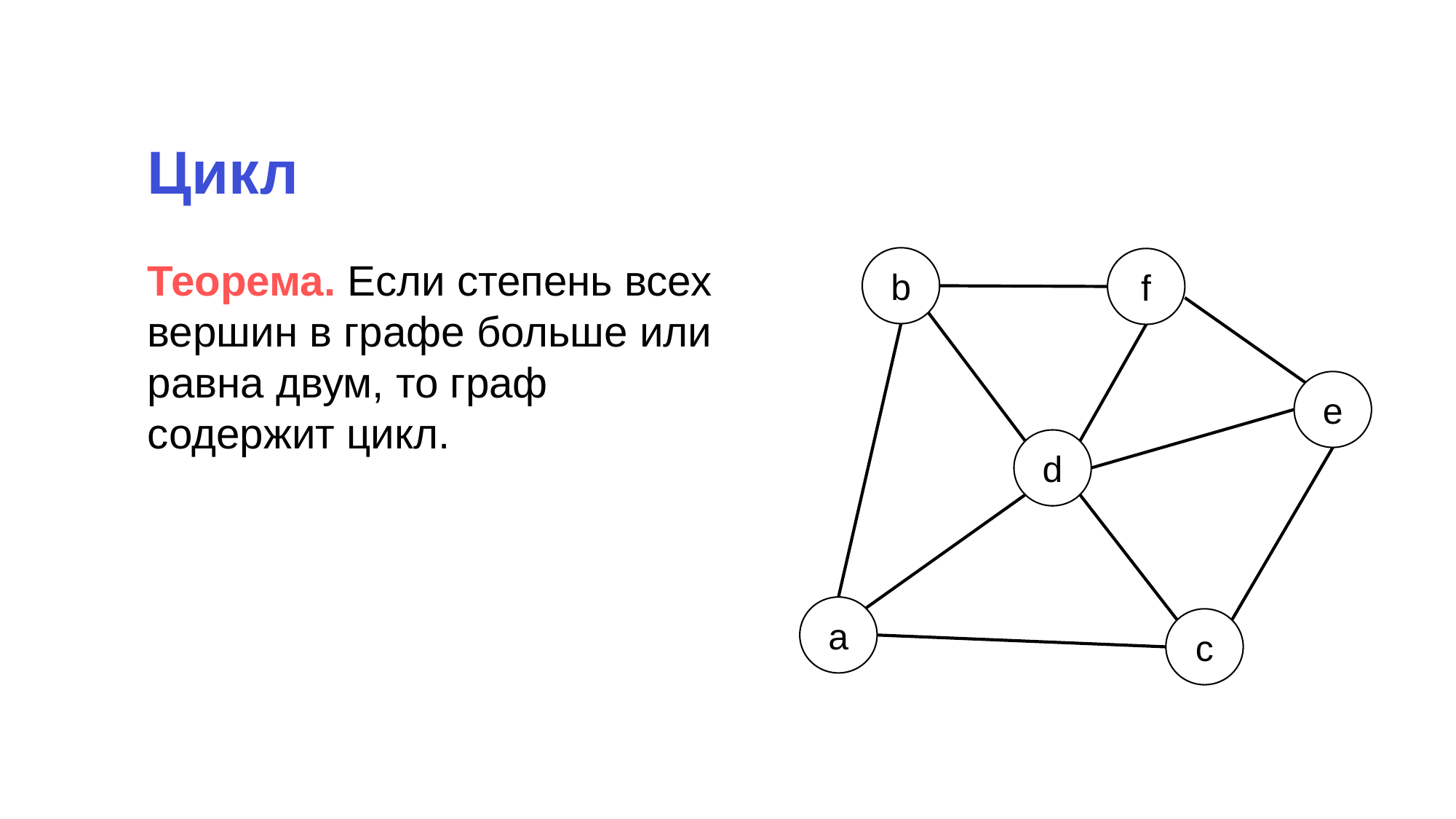

Цикл
b
Теорема. Если степень всех вершин в графе больше или равна двум, то граф содержит цикл.
f
e
d
a
c